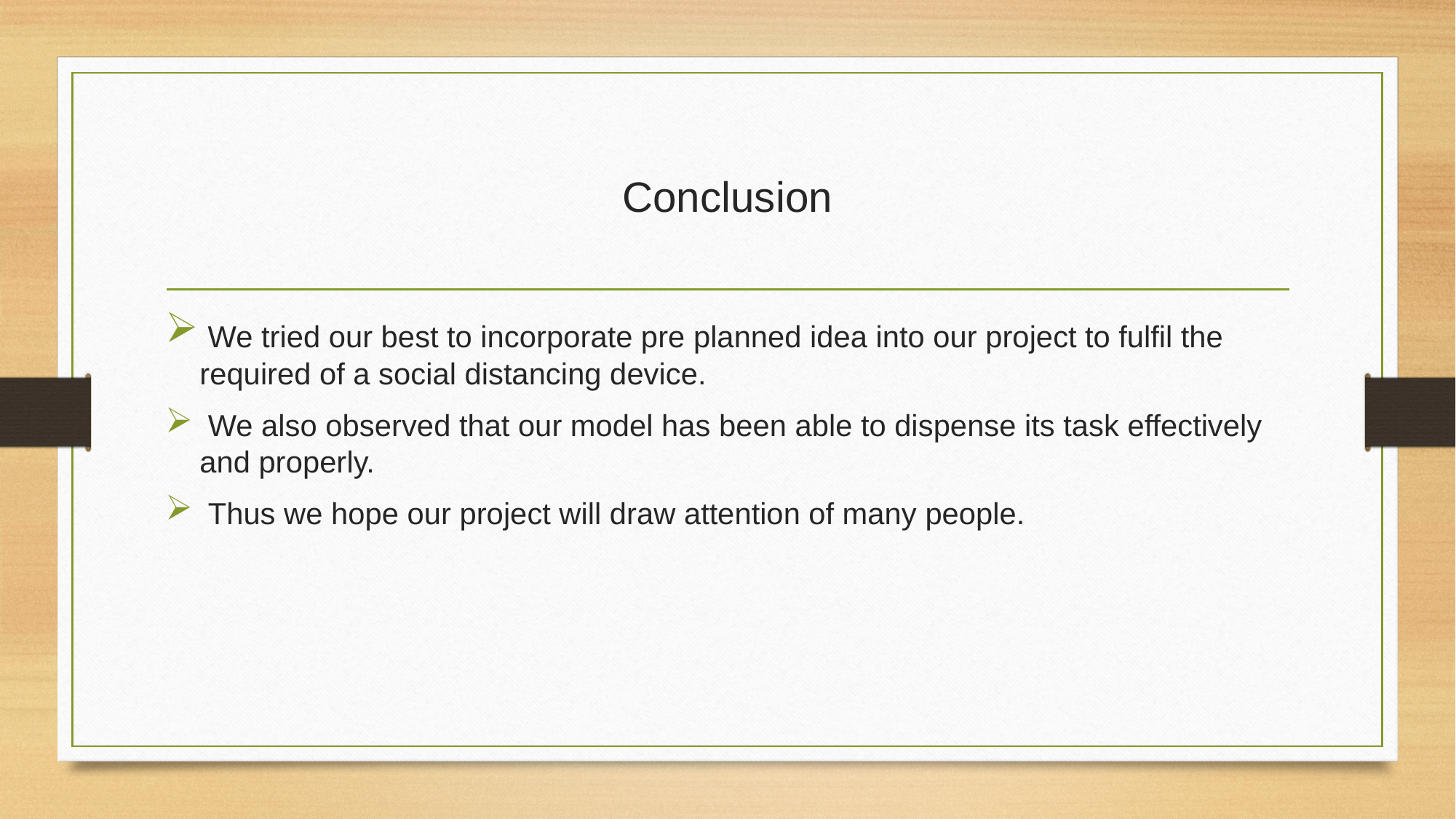

# Conclusion
 We tried our best to incorporate pre planned idea into our project to fulfil the required of a social distancing device.
 We also observed that our model has been able to dispense its task effectively and properly.
 Thus we hope our project will draw attention of many people.